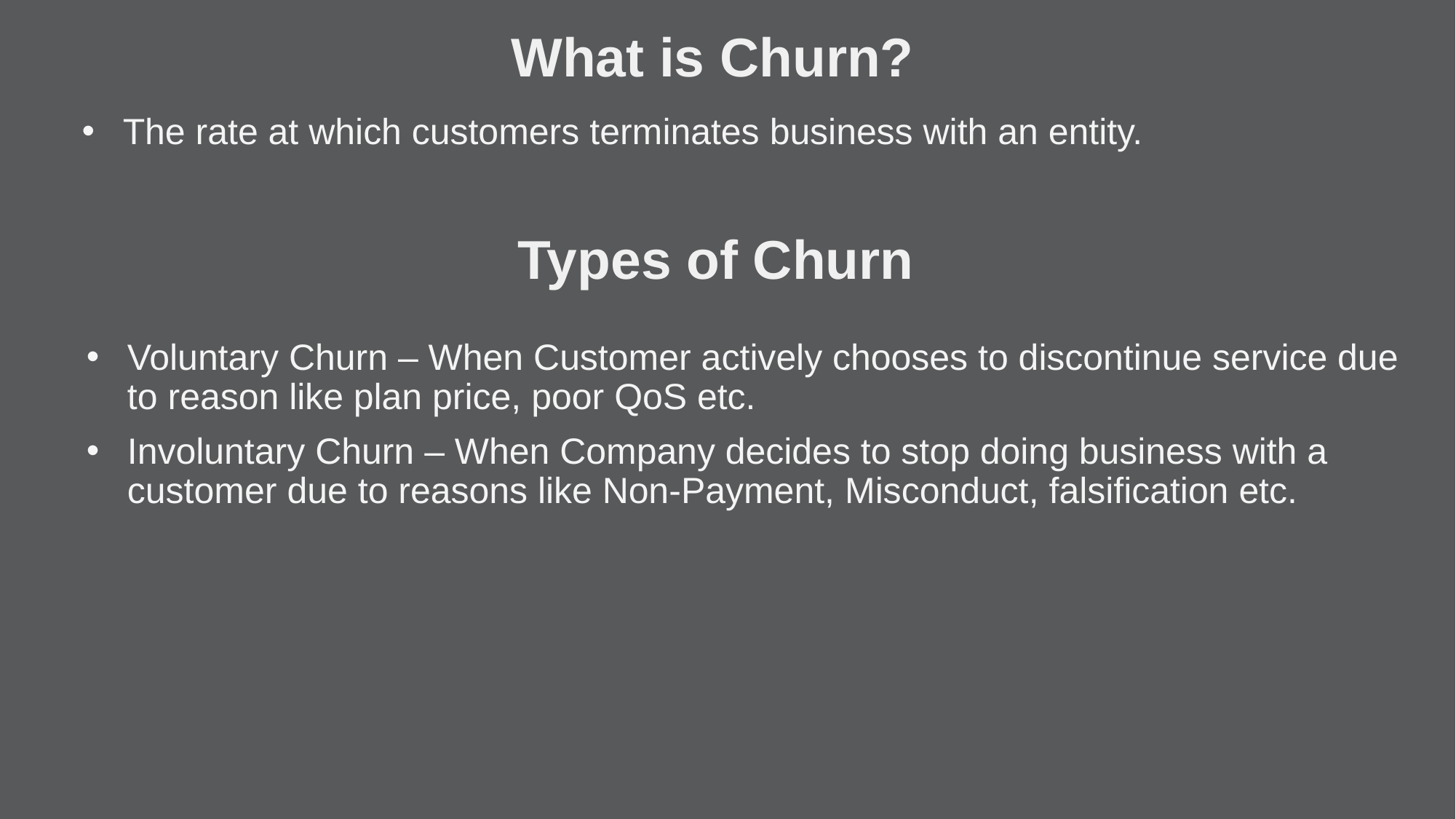

# What is Churn?
The rate at which customers terminates business with an entity.
Types of Churn
Voluntary Churn – When Customer actively chooses to discontinue service due to reason like plan price, poor QoS etc.
Involuntary Churn – When Company decides to stop doing business with a customer due to reasons like Non-Payment, Misconduct, falsification etc.